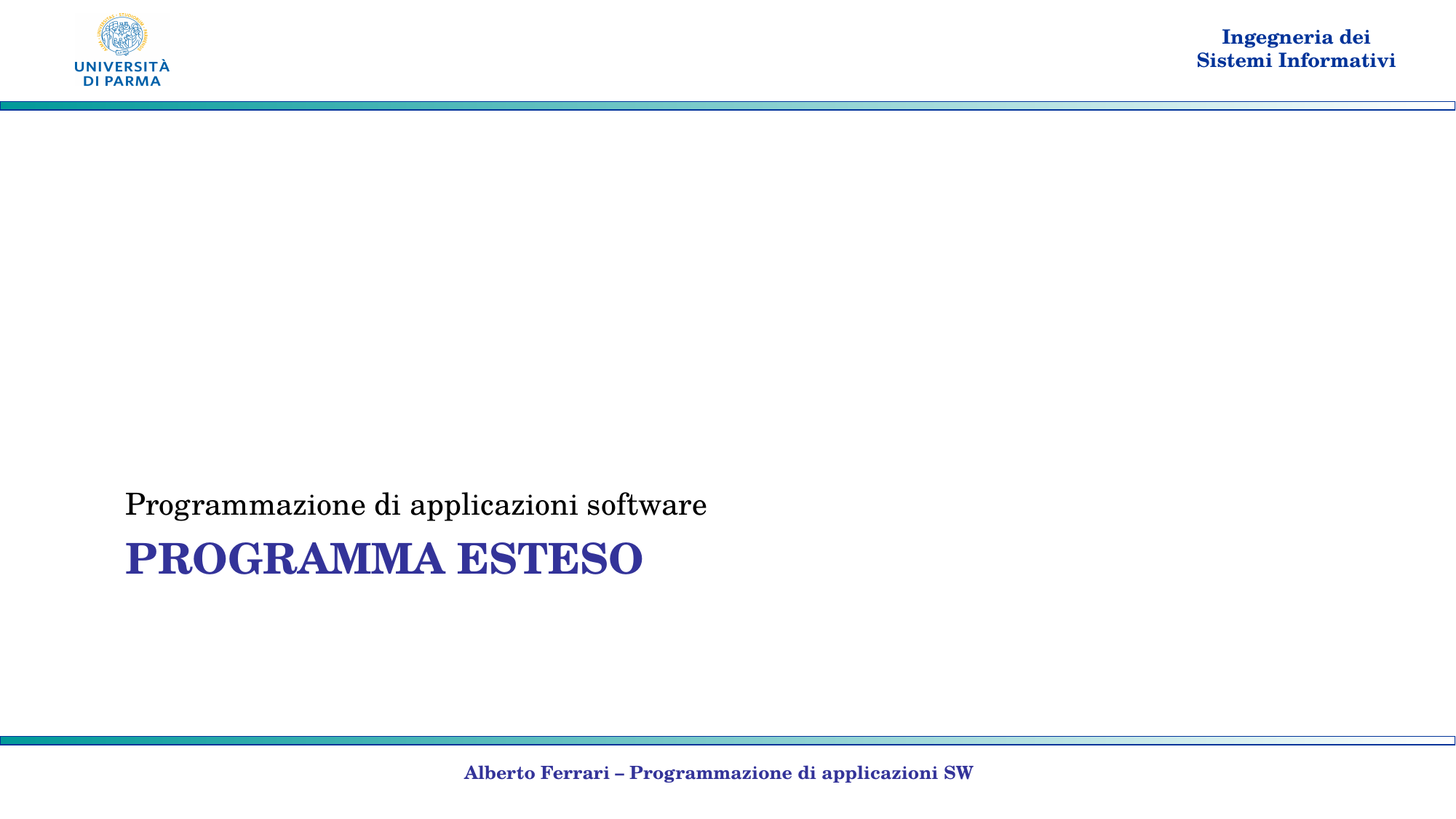

Programmazione di applicazioni software
# Programma esteso
Alberto Ferrari – Programmazione di applicazioni SW